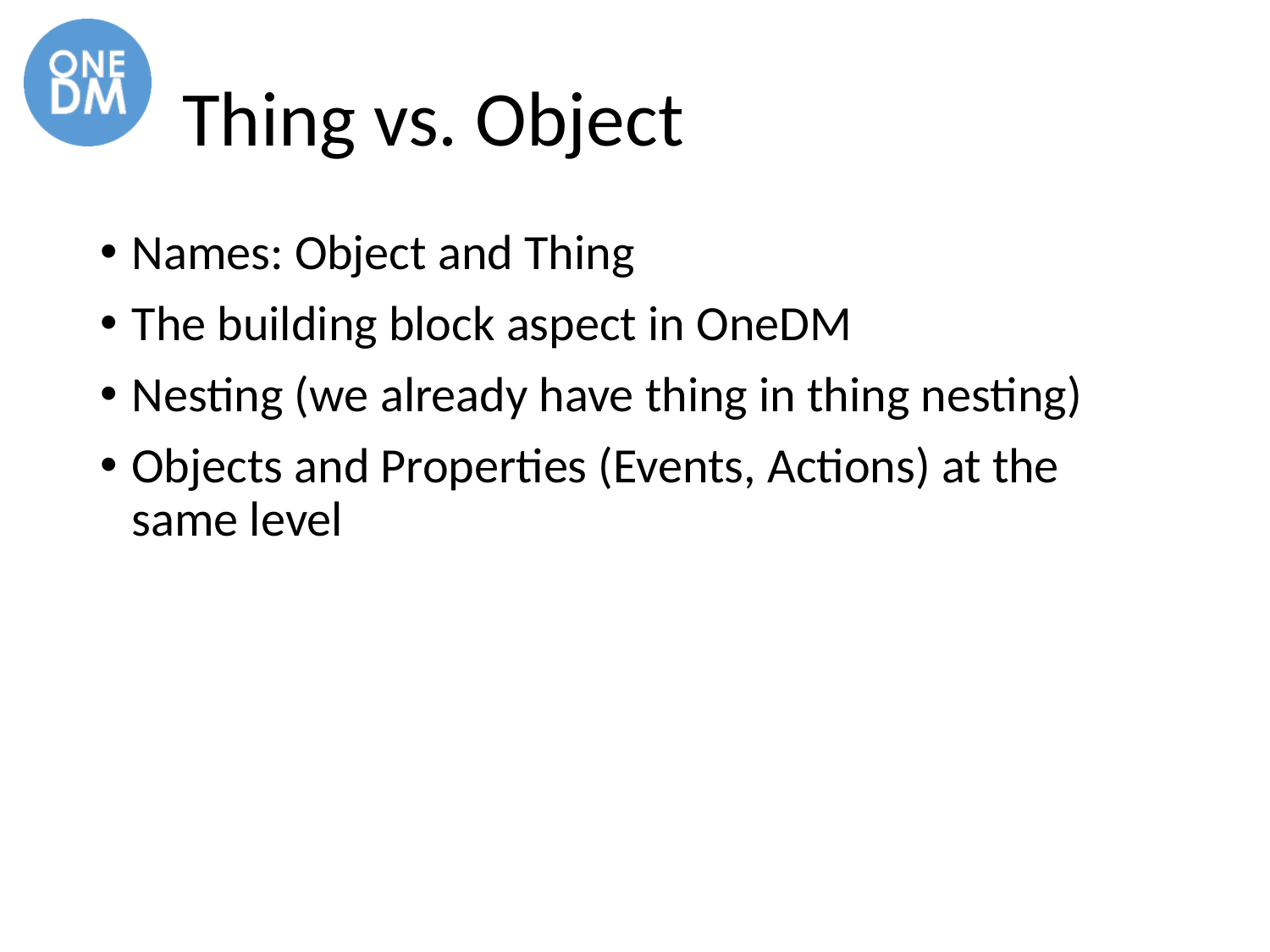

# Thing vs. Object
Names: Object and Thing
The building block aspect in OneDM
Nesting (we already have thing in thing nesting)
Objects and Properties (Events, Actions) at the same level